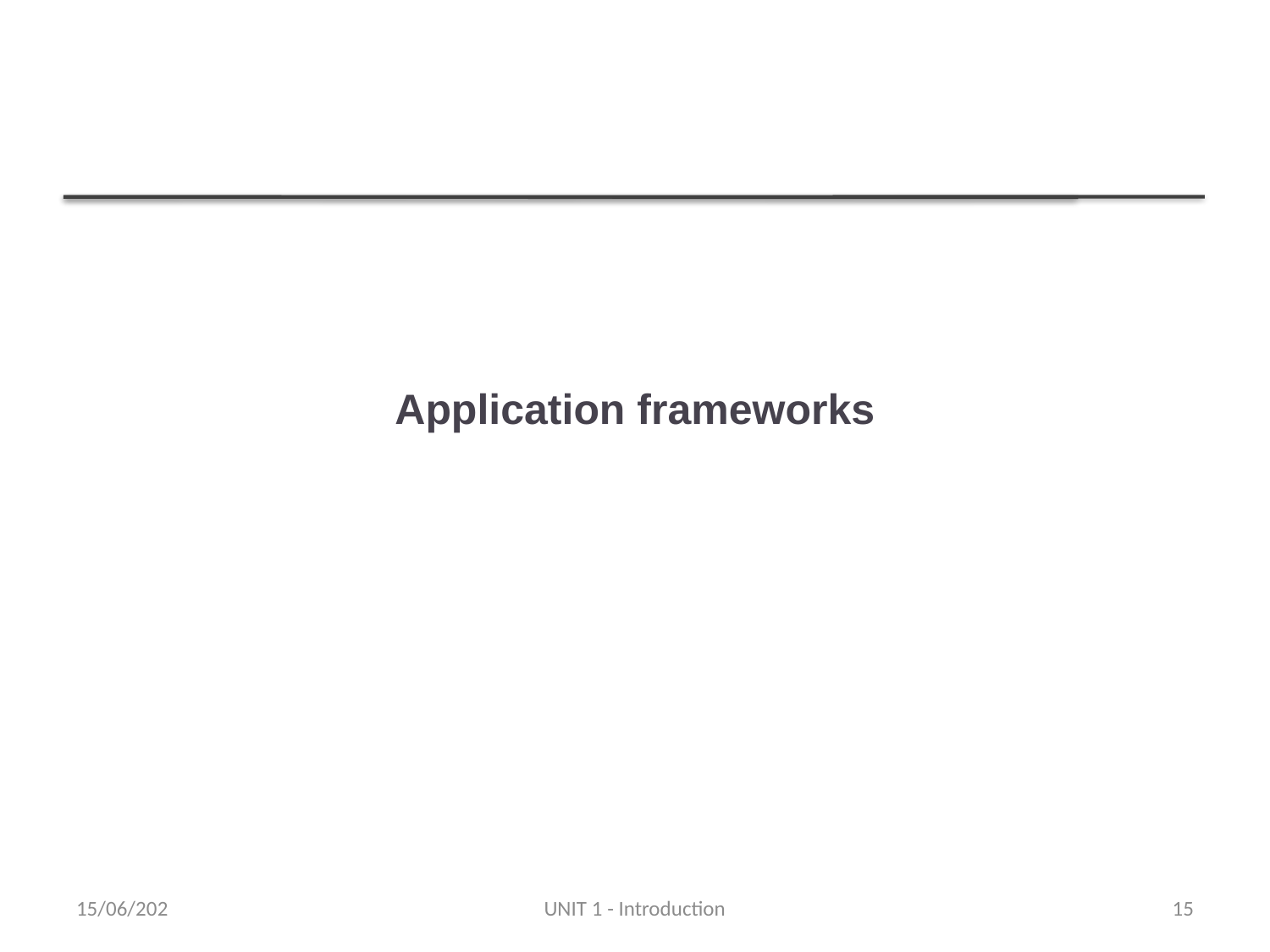

# Application frameworks
15/06/202
UNIT 1 - Introduction
15